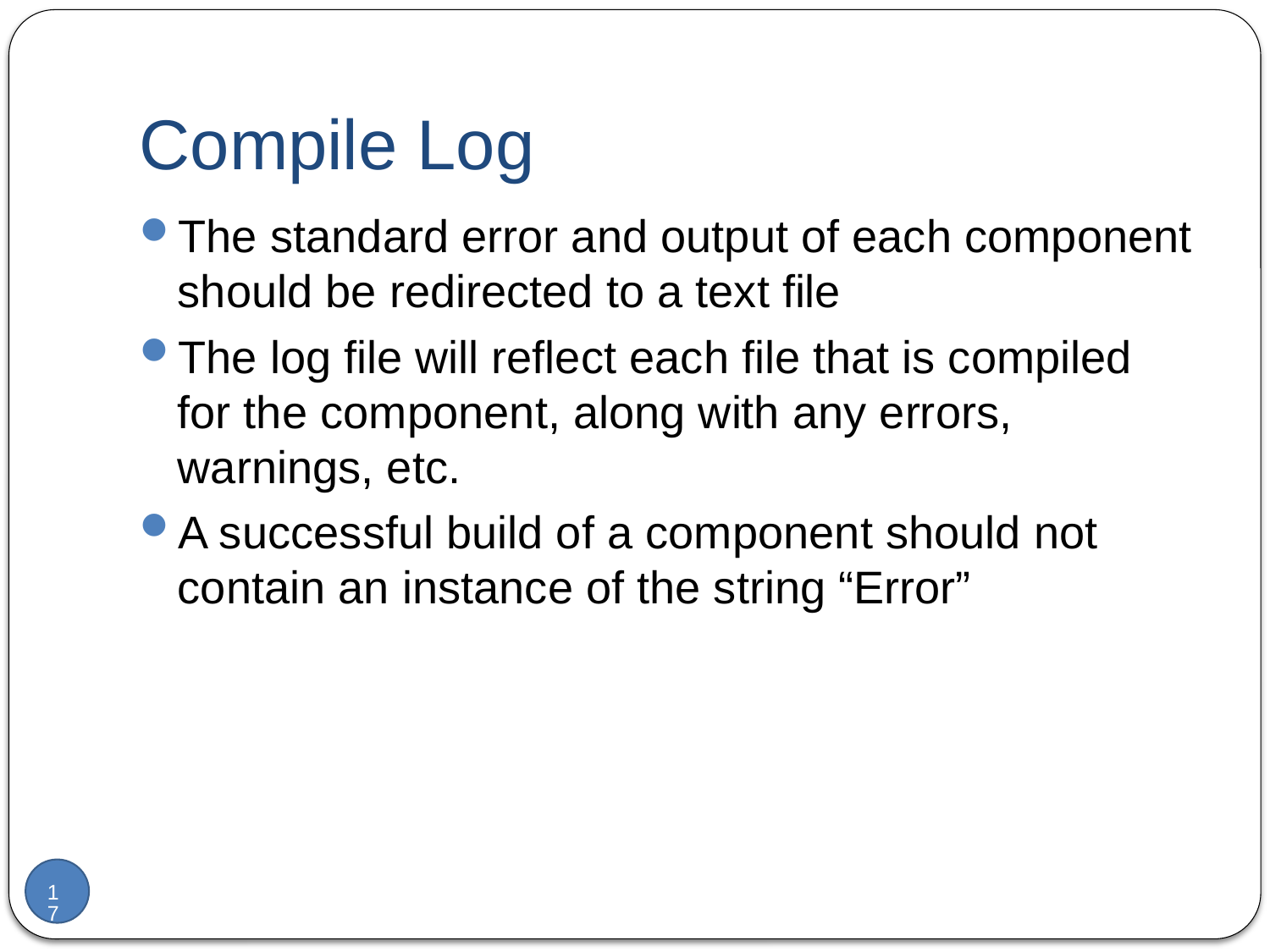

# Compile Log
The standard error and output of each component should be redirected to a text file
The log file will reflect each file that is compiled for the component, along with any errors, warnings, etc.
A successful build of a component should not contain an instance of the string “Error”